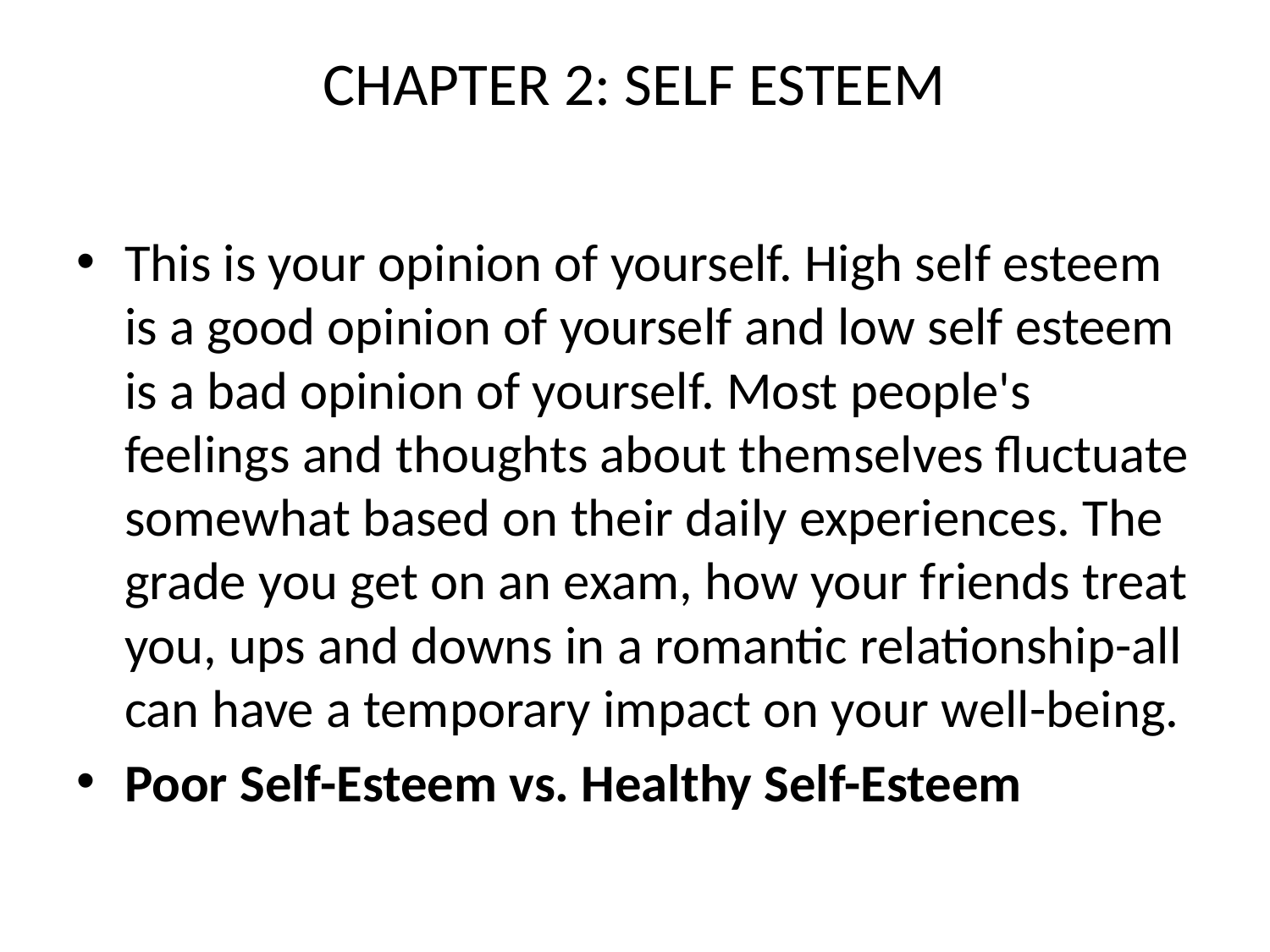

# CHAPTER 2: SELF ESTEEM
This is your opinion of yourself. High self esteem is a good opinion of yourself and low self esteem is a bad opinion of yourself. Most people's feelings and thoughts about themselves fluctuate somewhat based on their daily experiences. The grade you get on an exam, how your friends treat you, ups and downs in a romantic relationship-all can have a temporary impact on your well-being.
Poor Self-Esteem vs. Healthy Self-Esteem